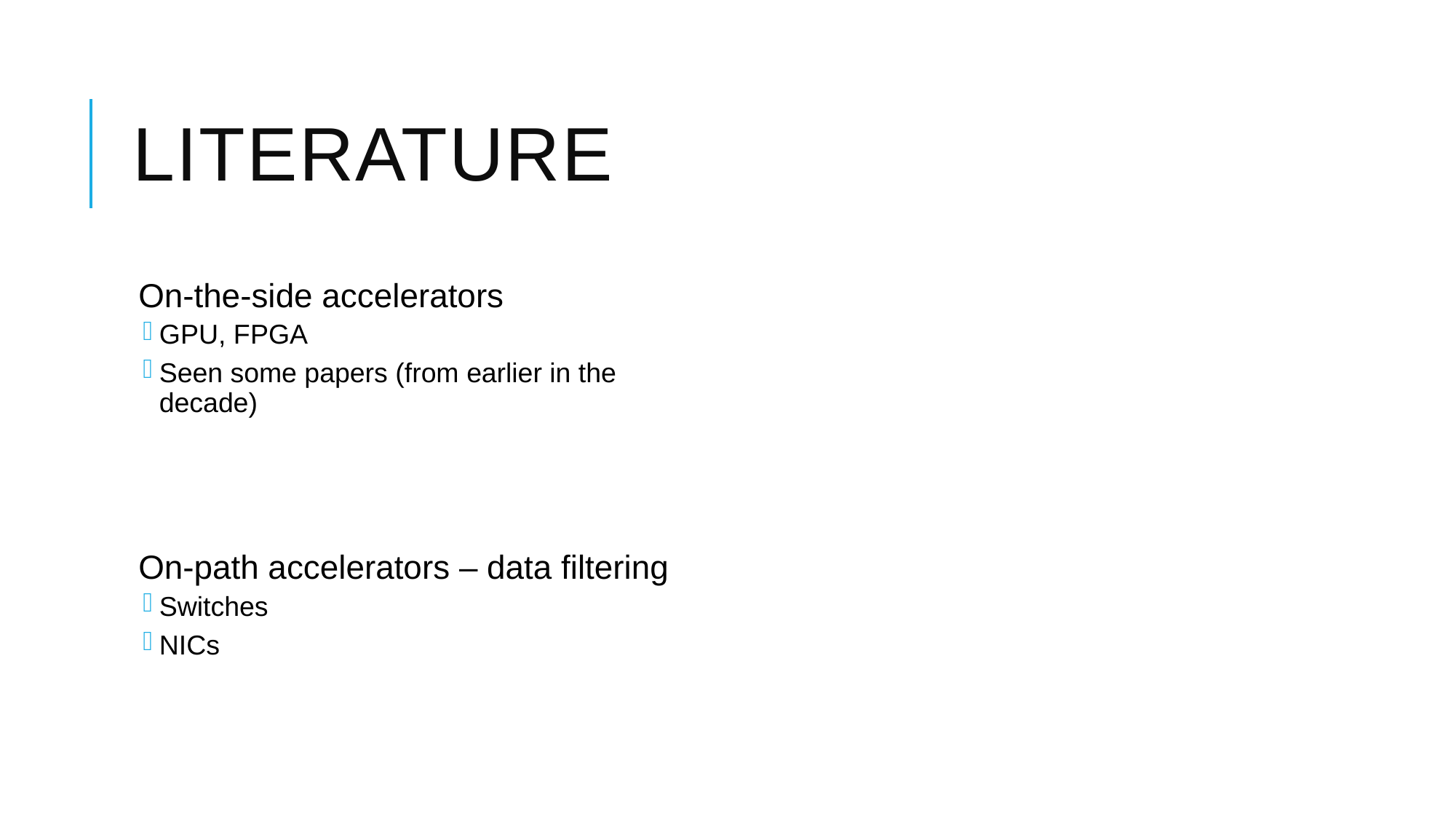

# LITERATURE
On-the-side accelerators
GPU, FPGA
Seen some papers (from earlier in the decade)

On-path accelerators – data filtering
Switches
NICs